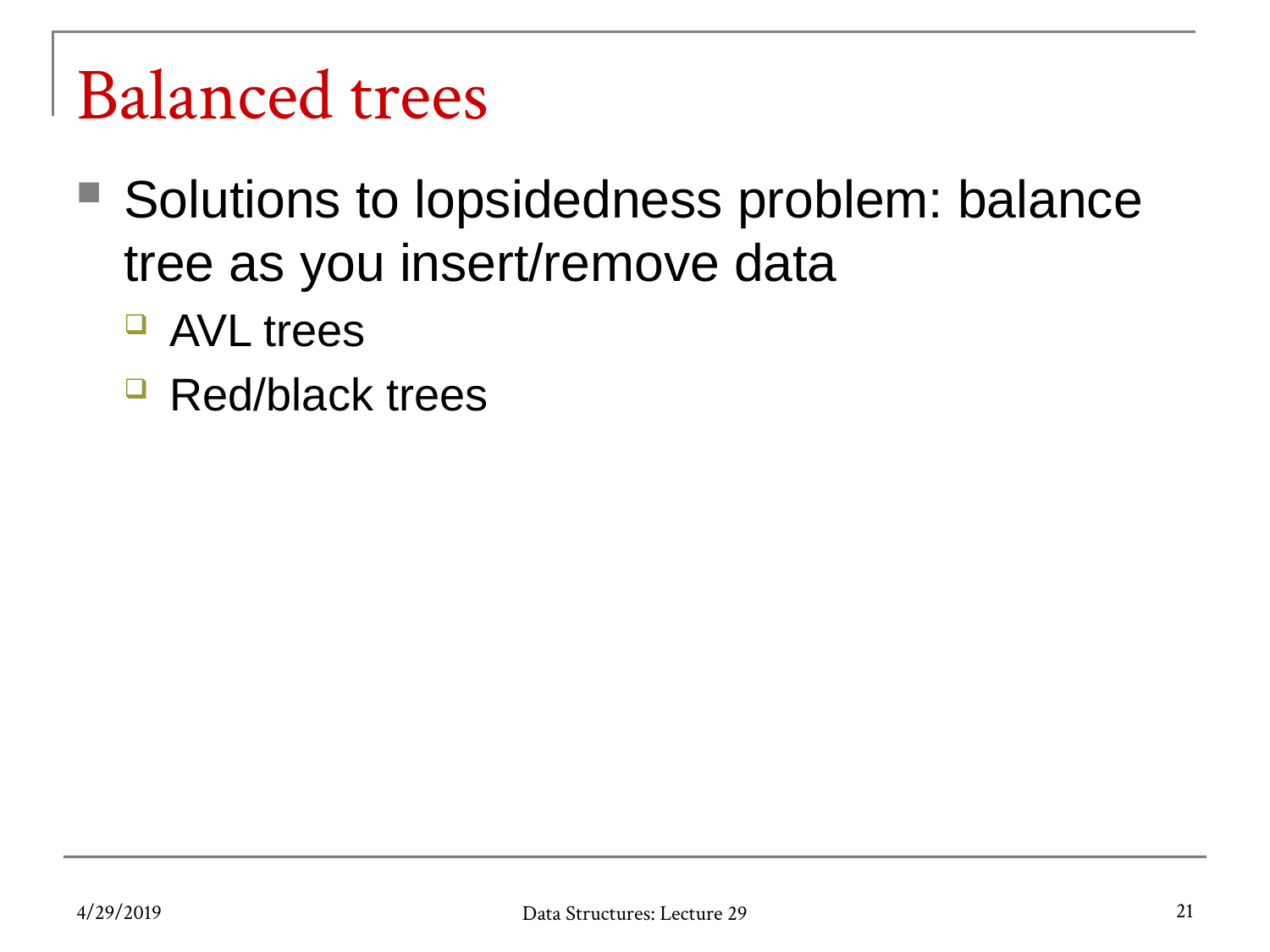

# Balanced trees
Solutions to lopsidedness problem: balance tree as you insert/remove data
AVL trees
Red/black trees
4/29/2019
21
Data Structures: Lecture 29